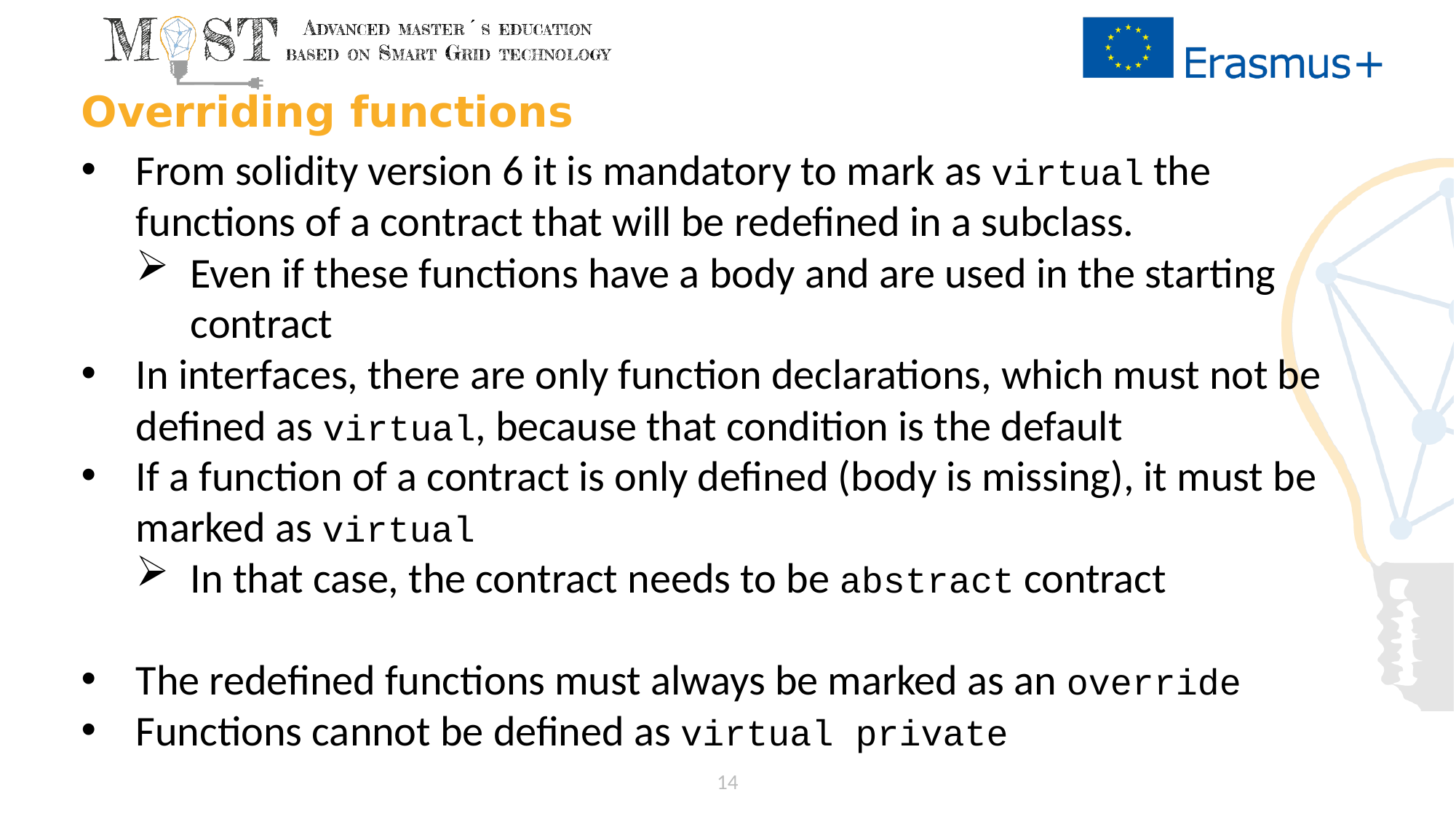

# Overriding functions
From solidity version 6 it is mandatory to mark as virtual the functions of a contract that will be redefined in a subclass.
Even if these functions have a body and are used in the starting contract
In interfaces, there are only function declarations, which must not be defined as virtual, because that condition is the default
If a function of a contract is only defined (body is missing), it must be marked as virtual
In that case, the contract needs to be abstract contract

The redefined functions must always be marked as an override
Functions cannot be defined as virtual private
14